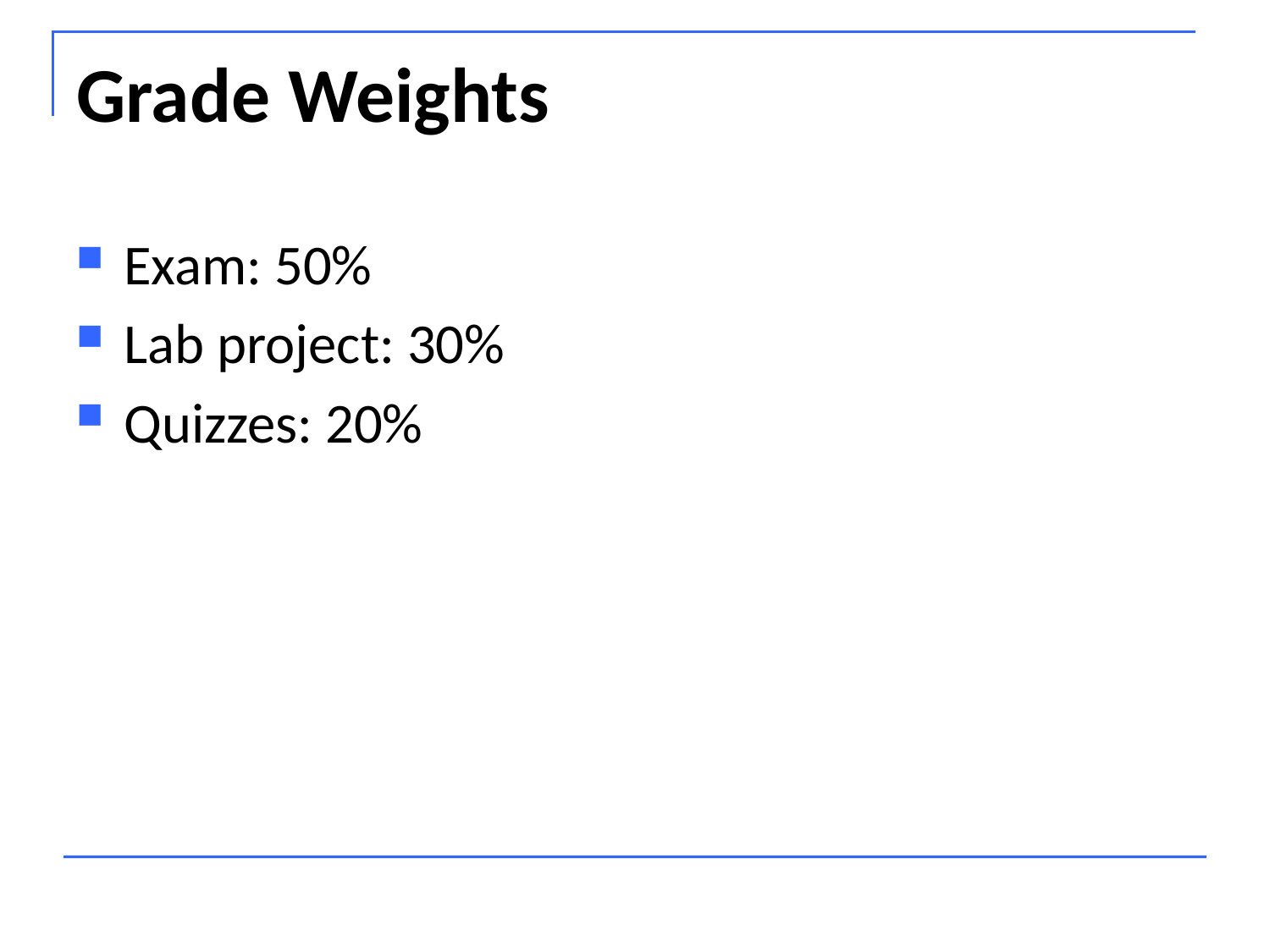

# Grade Weights
Exam: 50%
Lab project: 30%
Quizzes: 20%